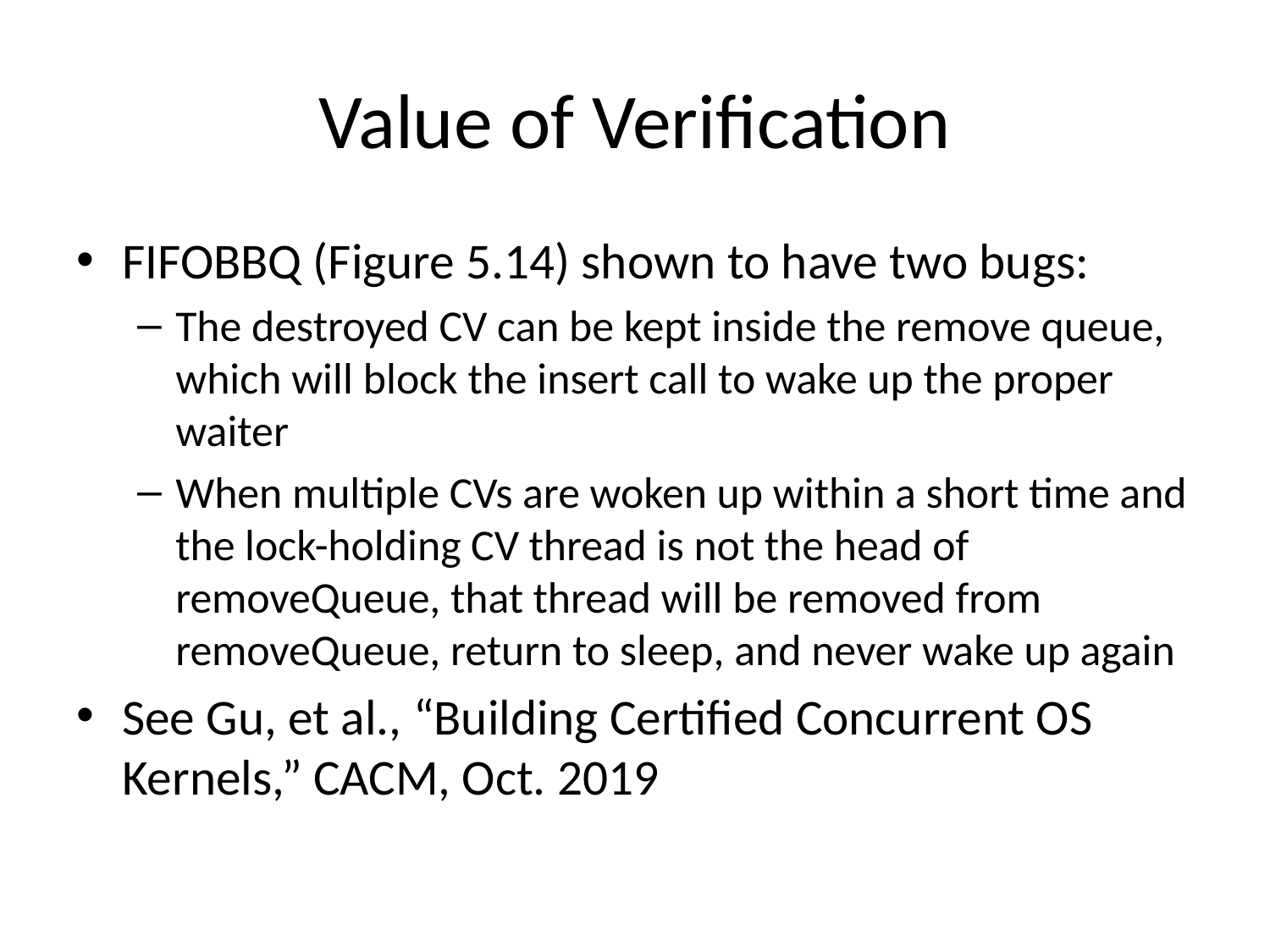

# Value of Verification
FIFOBBQ (Figure 5.14) shown to have two bugs:
The destroyed CV can be kept inside the remove queue, which will block the insert call to wake up the proper waiter
When multiple CVs are woken up within a short time and the lock-holding CV thread is not the head of removeQueue, that thread will be removed from removeQueue, return to sleep, and never wake up again
See Gu, et al., “Building Certified Concurrent OS Kernels,” CACM, Oct. 2019